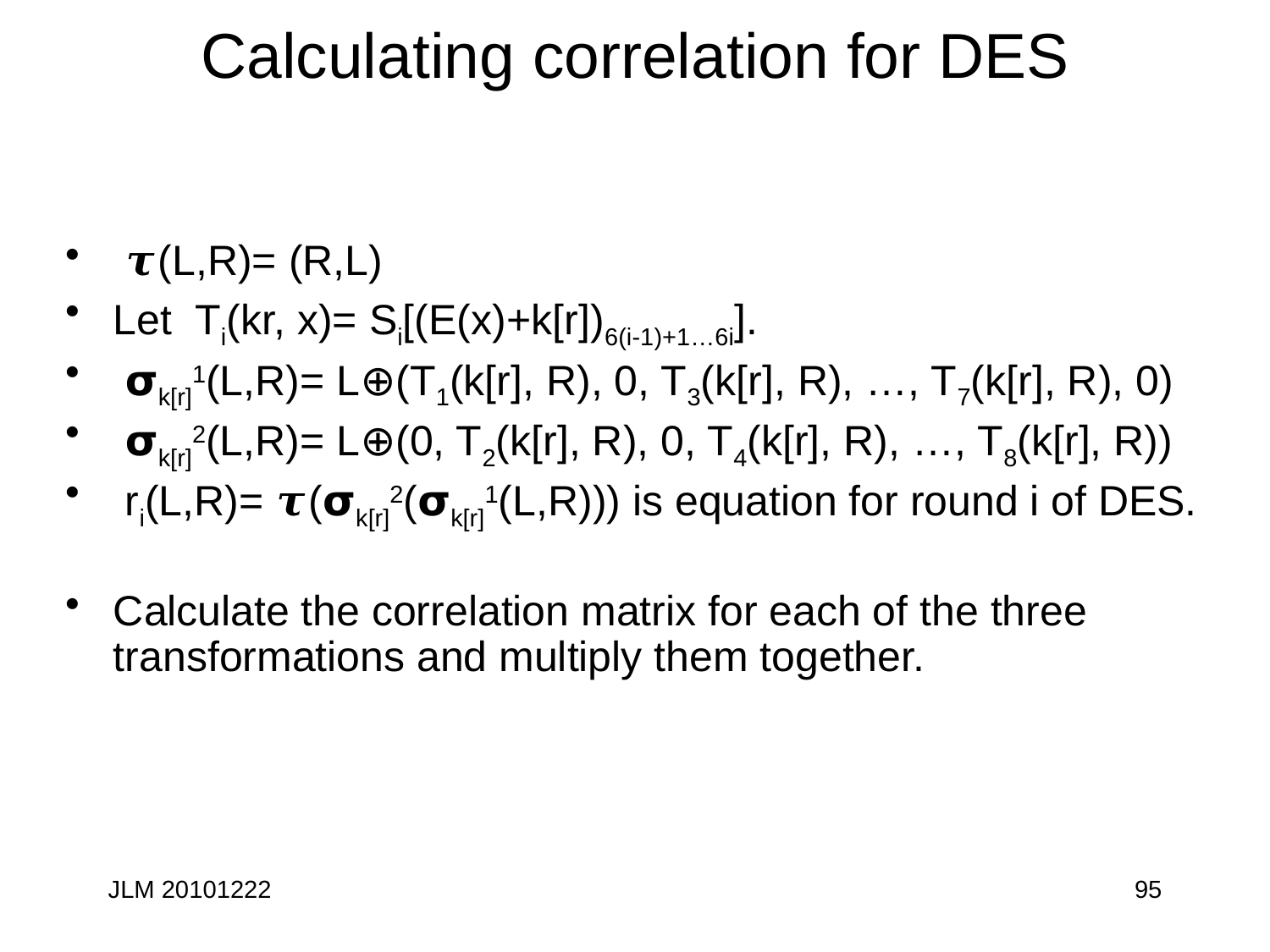

# Calculating correlation for DES
 𝝉(L,R)= (R,L)
Let  Ti(kr, x)= Si[(E(x)+k[r])6(i-1)+1…6i].
 𝞂k[r]1(L,R)= L⊕(T1(k[r], R), 0, T3(k[r], R), …, T7(k[r], R), 0)
 𝞂k[r]2(L,R)= L⊕(0, T2(k[r], R), 0, T4(k[r], R), …, T8(k[r], R))
 ri(L,R)= 𝝉(𝞂k[r]2(𝞂k[r]1(L,R))) is equation for round i of DES.

Calculate the correlation matrix for each of the three transformations and multiply them together.

JLM 20101222
95